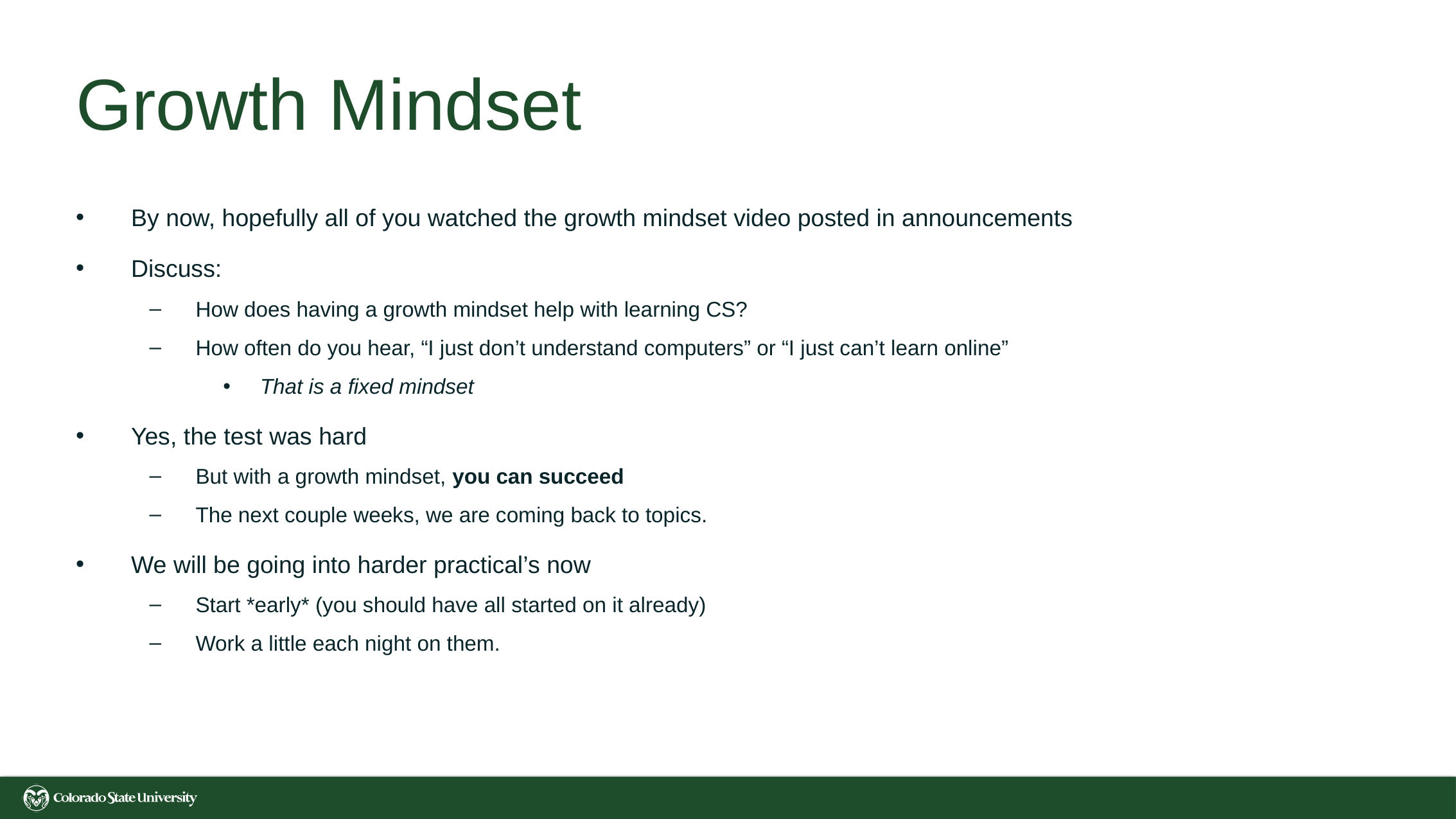

# Growth Mindset
By now, hopefully all of you watched the growth mindset video posted in announcements
Discuss:
How does having a growth mindset help with learning CS?
How often do you hear, “I just don’t understand computers” or “I just can’t learn online”
That is a fixed mindset
Yes, the test was hard
But with a growth mindset, you can succeed
The next couple weeks, we are coming back to topics.
We will be going into harder practical’s now
Start *early* (you should have all started on it already)
Work a little each night on them.